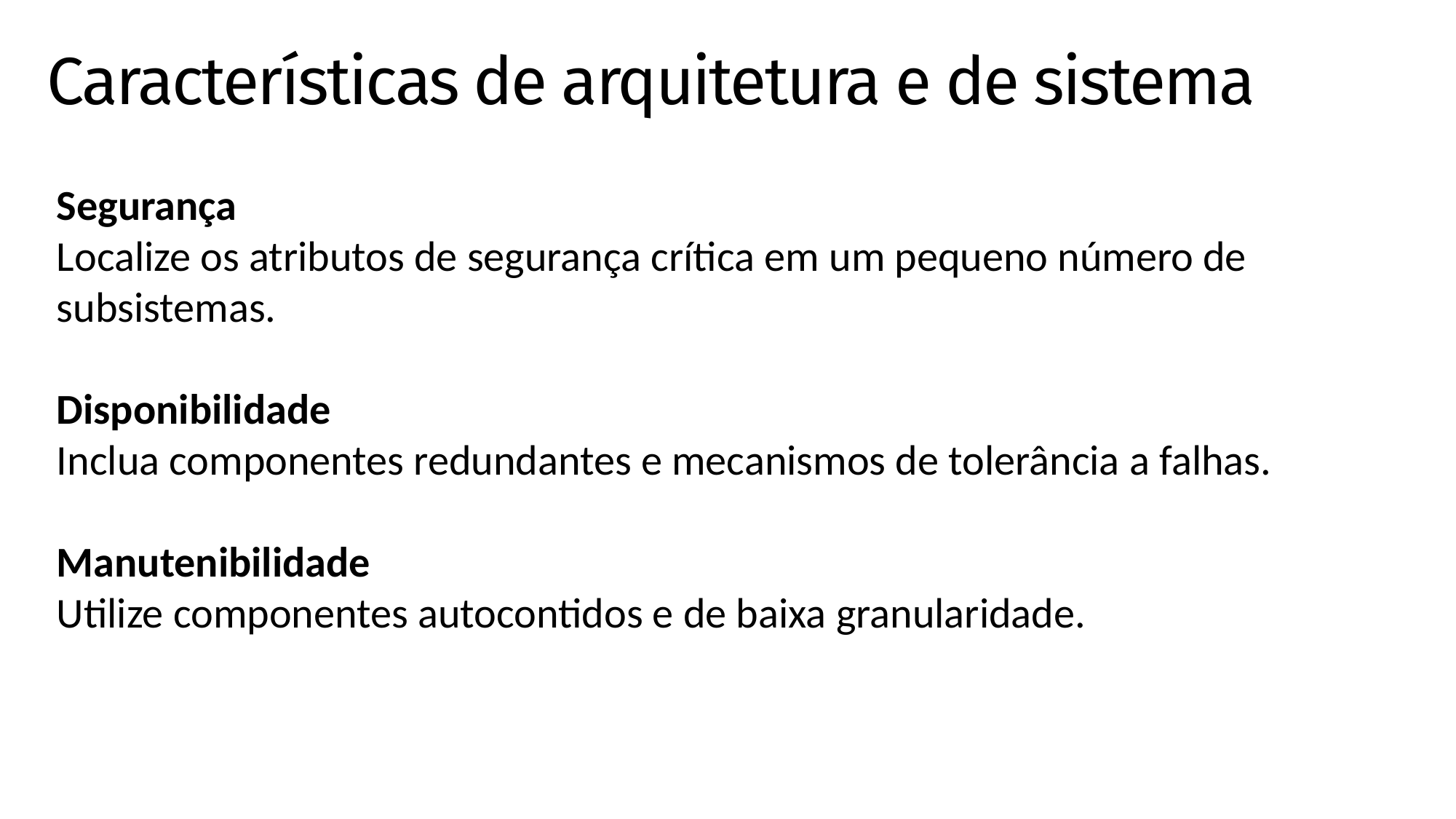

# Características de arquitetura e de sistema
Segurança
Localize os atributos de segurança crítica em um pequeno número de subsistemas.

Disponibilidade
Inclua componentes redundantes e mecanismos de tolerância a falhas.

Manutenibilidade
Utilize componentes autocontidos e de baixa granularidade.